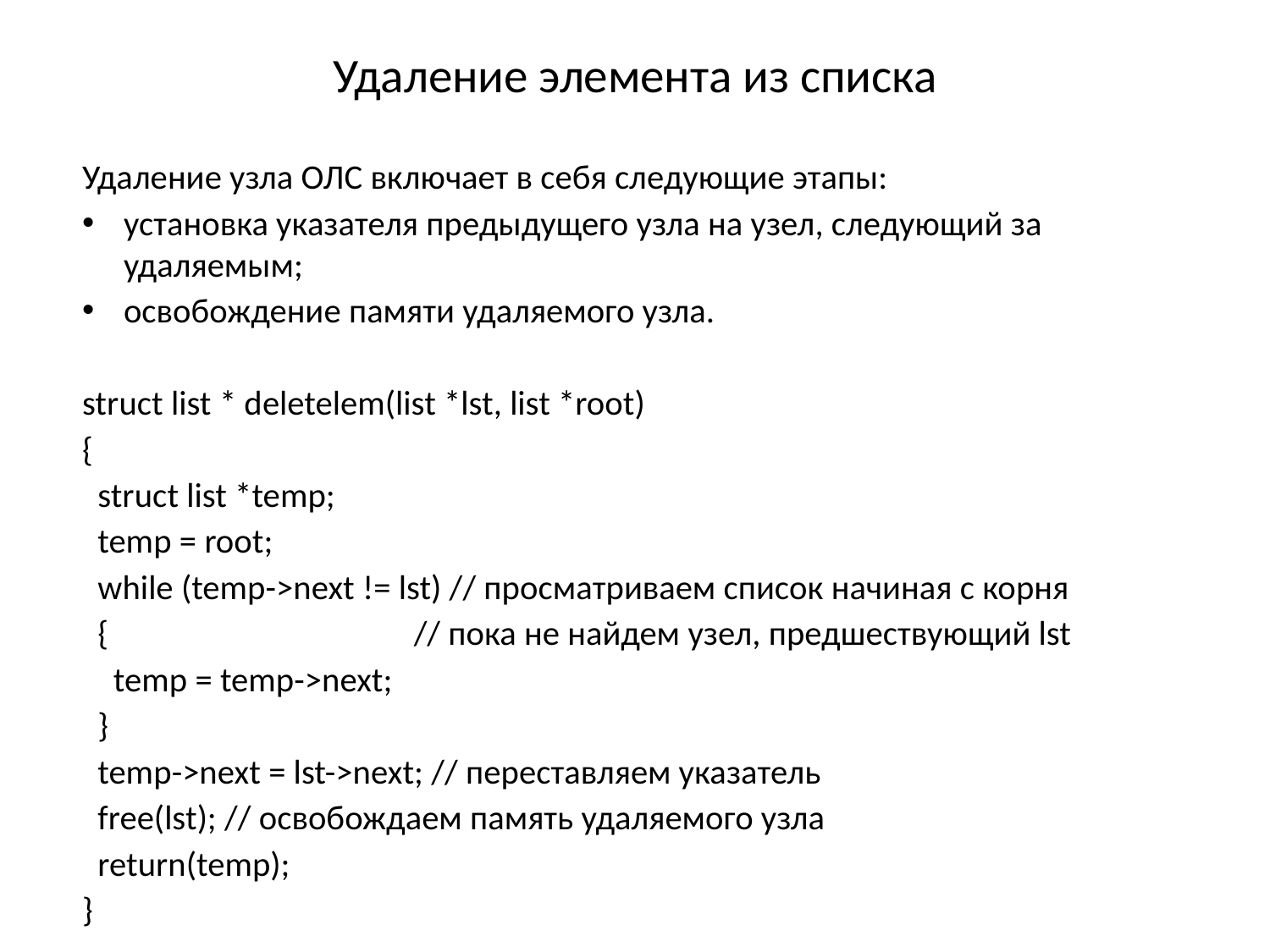

# Удаление элемента из списка
Удаление узла ОЛС включает в себя следующие этапы:
установка указателя предыдущего узла на узел, следующий за удаляемым;
освобождение памяти удаляемого узла.

struct list * deletelem(list *lst, list *root)
{
  struct list *temp;
  temp = root;
  while (temp->next != lst) // просматриваем список начиная с корня
  {                                       // пока не найдем узел, предшествующий lst
    temp = temp->next;
  }
  temp->next = lst->next; // переставляем указатель
  free(lst); // освобождаем память удаляемого узла
  return(temp);
}